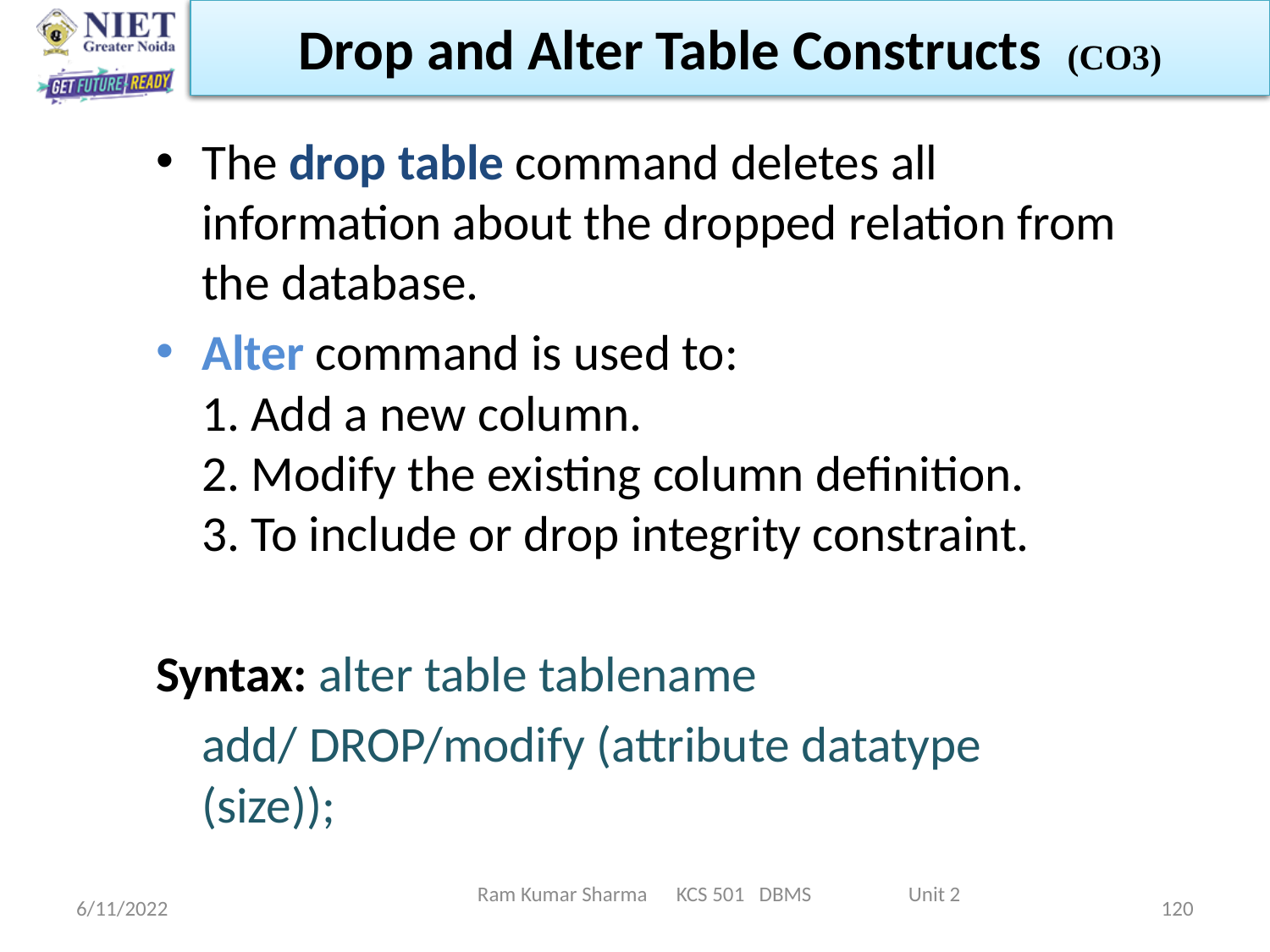

Drop and Alter Table Constructs  (CO3)
The drop table command deletes all information about the dropped relation from the database.
Alter command is used to:
1. Add a new column.
2. Modify the existing column definition.
3. To include or drop integrity constraint.

Syntax: alter table tablename
		add/ DROP/modify (attribute datatype 						(size));

Ram Kumar Sharma      KCS 501   DBMS                    Unit 2
6/11/2022
120